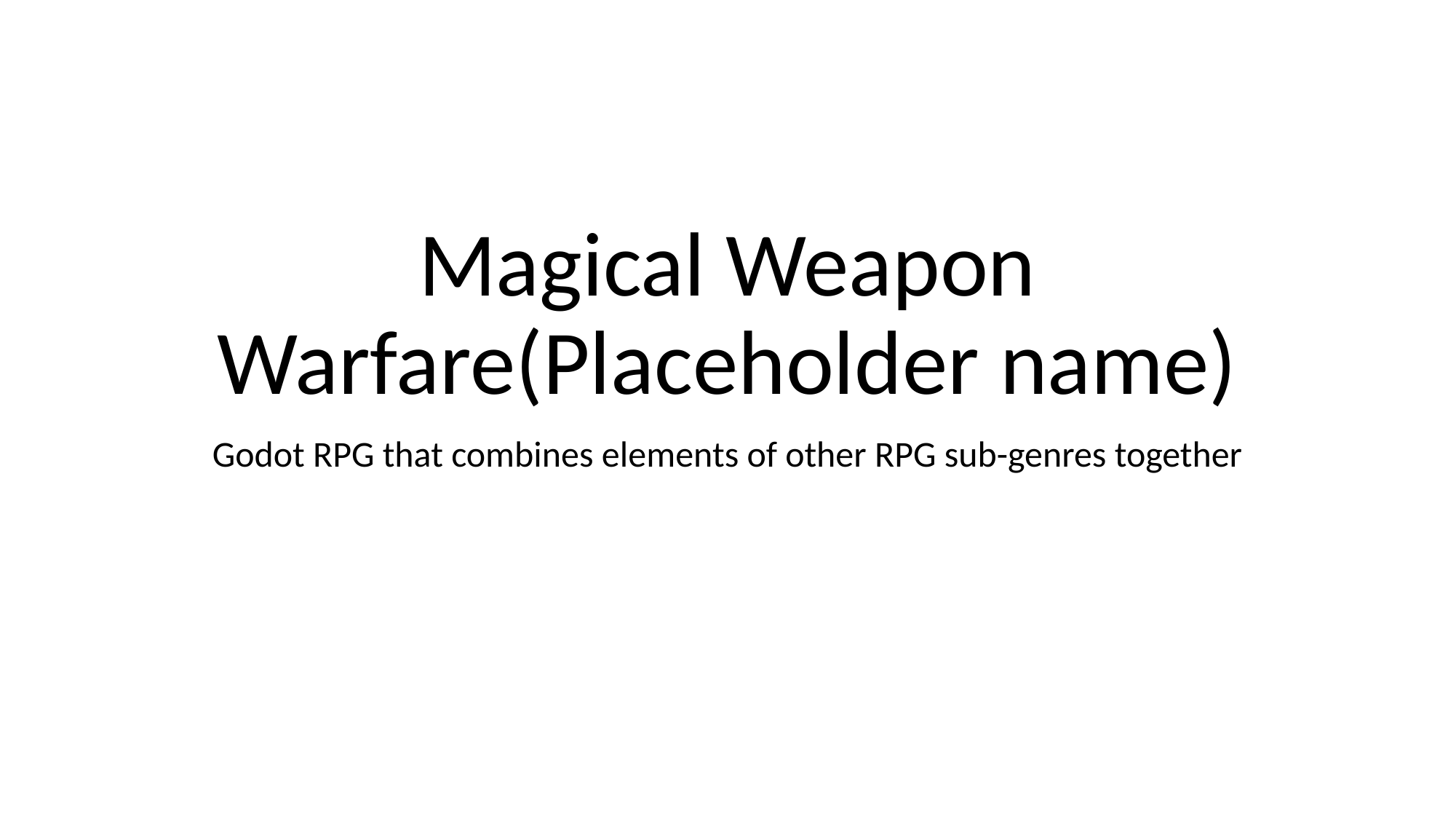

# Magical Weapon Warfare(Placeholder name)
Godot RPG that combines elements of other RPG sub-genres together